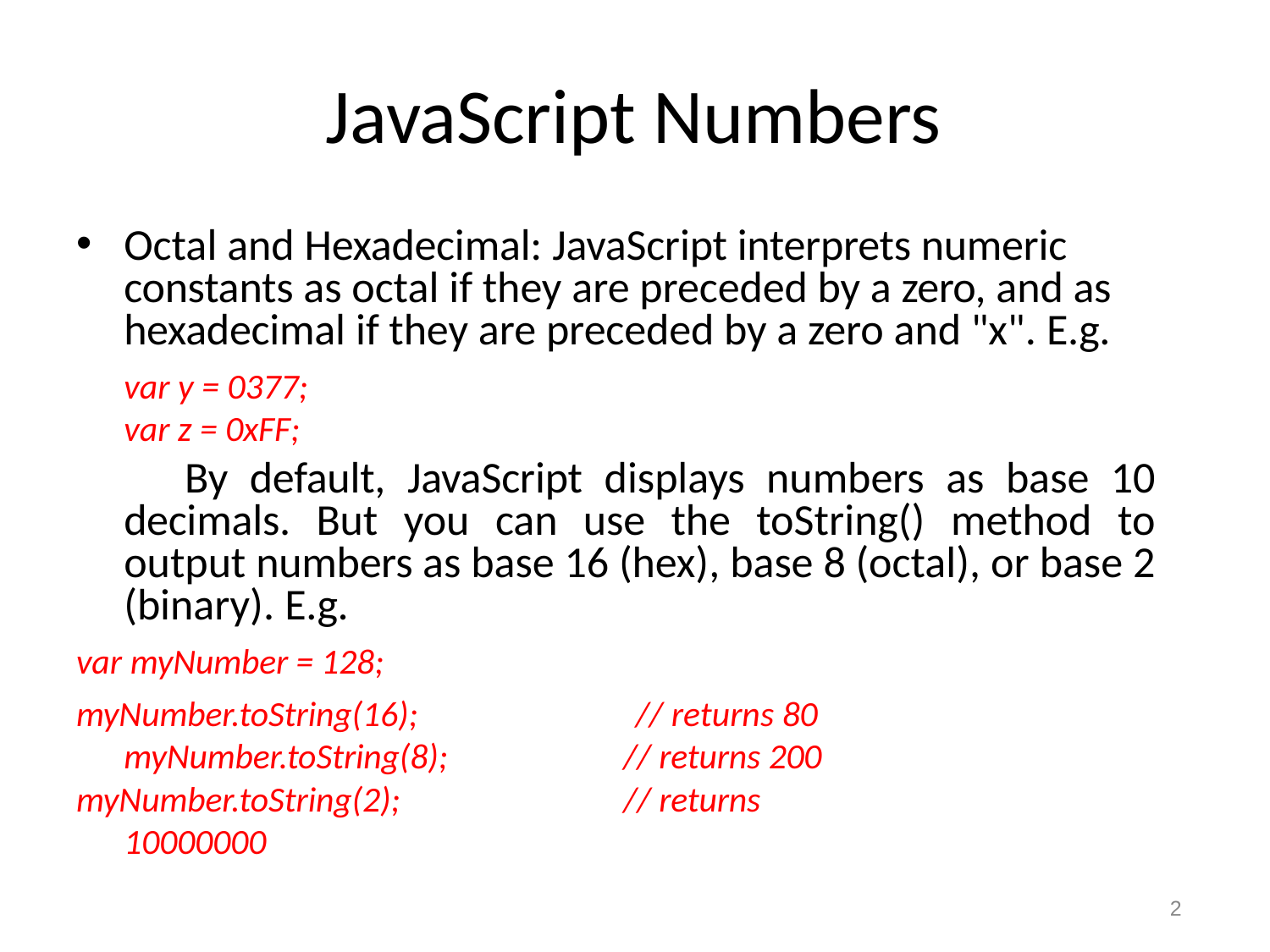

# JavaScript Numbers
Octal and Hexadecimal: JavaScript interprets numeric constants as octal if they are preceded by a zero, and as hexadecimal if they are preceded by a zero and "x". E.g.
var y = 0377; var z = 0xFF;
     By default, JavaScript displays numbers as base 10 decimals. But you can use the toString() method to output numbers as base 16 (hex), base 8 (octal), or base 2 (binary). E.g.
var myNumber = 128;
myNumber.toString(16);		// returns 80 myNumber.toString(8);	// returns 200
myNumber.toString(2);	// returns 10000000
2